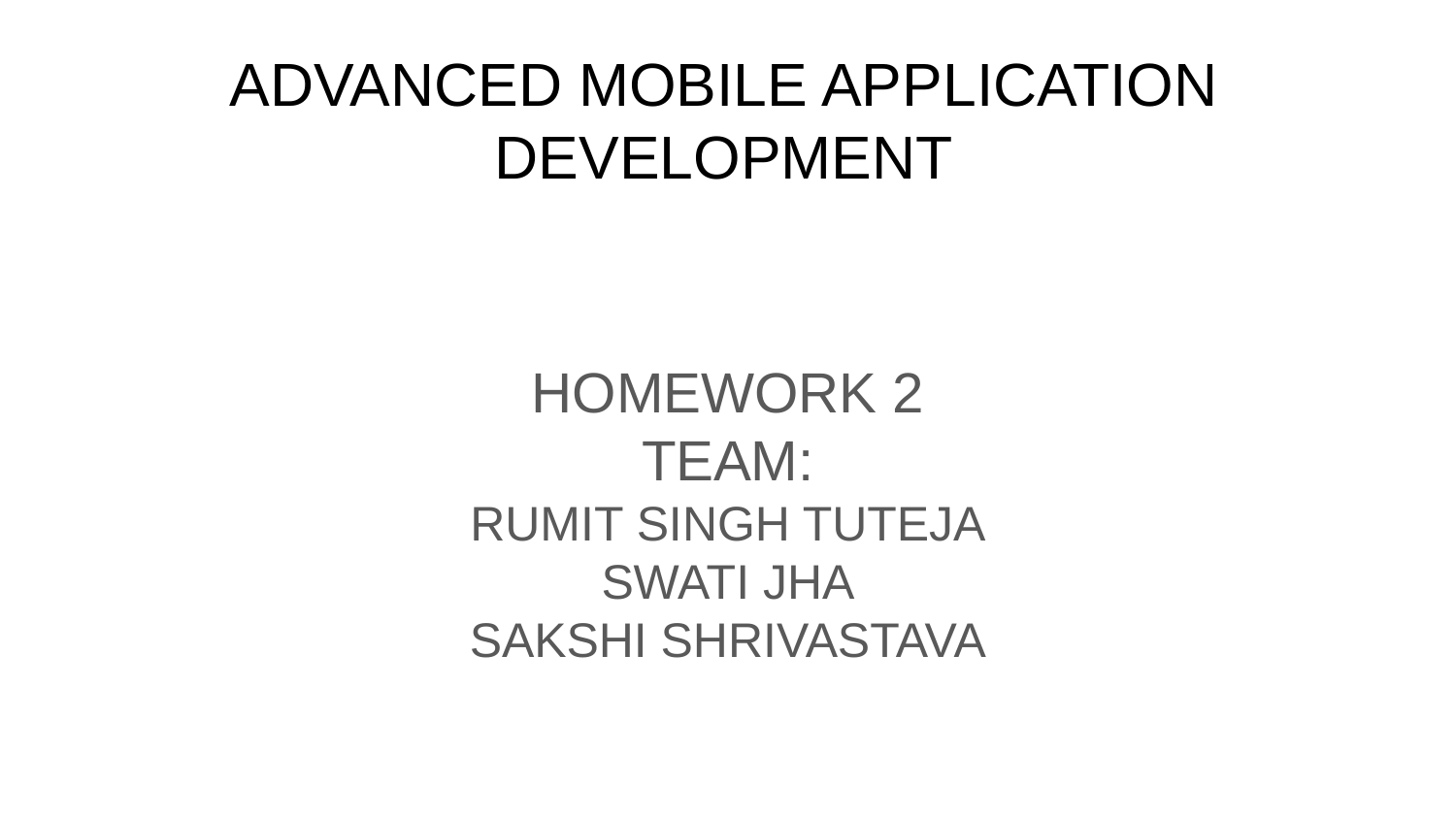

# ADVANCED MOBILE APPLICATION DEVELOPMENT

HOMEWORK 2
TEAM:
RUMIT SINGH TUTEJA
SWATI JHA
SAKSHI SHRIVASTAVA